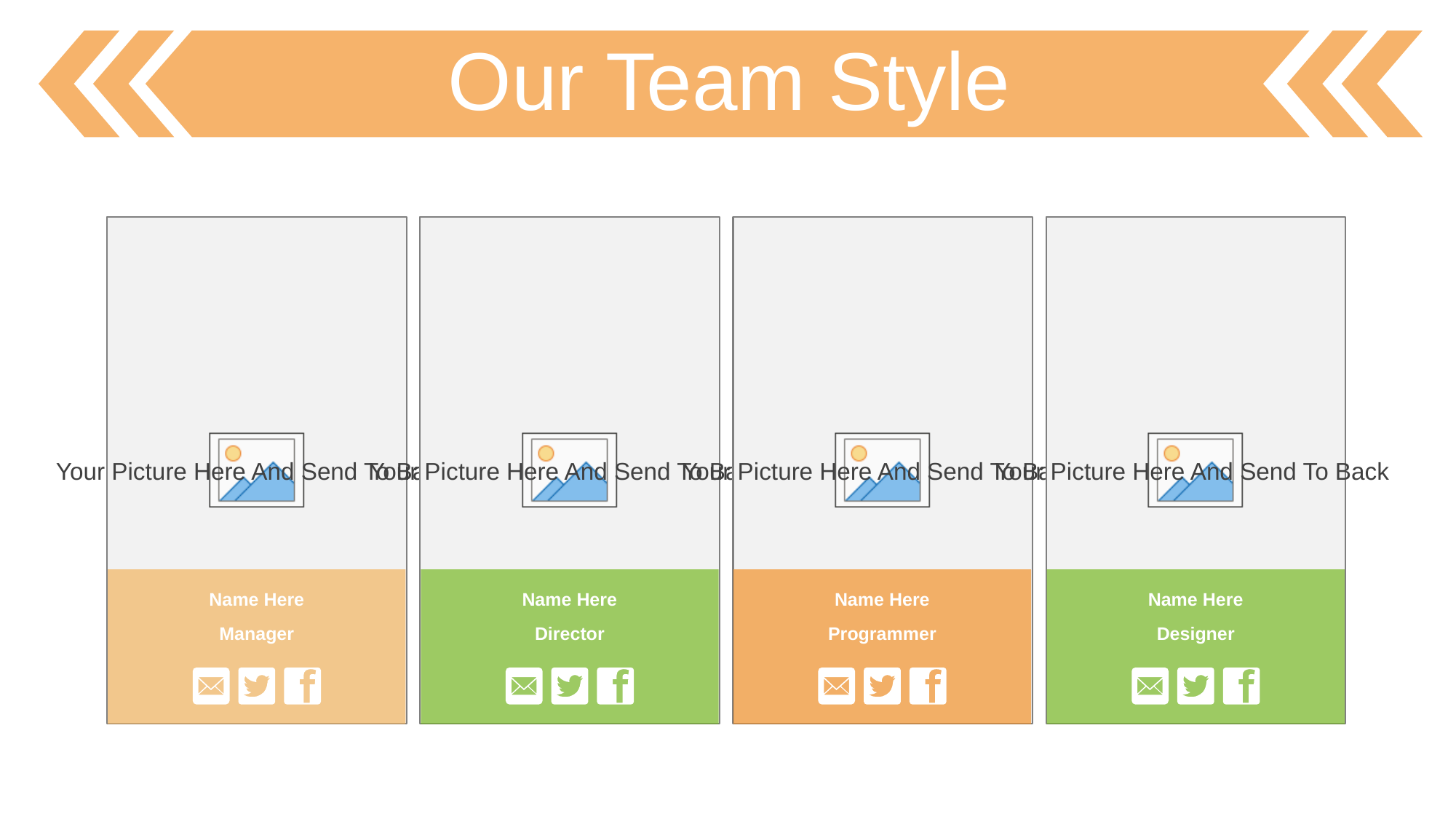

Our Team Style

Name Here
Manager
Name Here
Director
Name Here
Programmer
Name Here
Designer